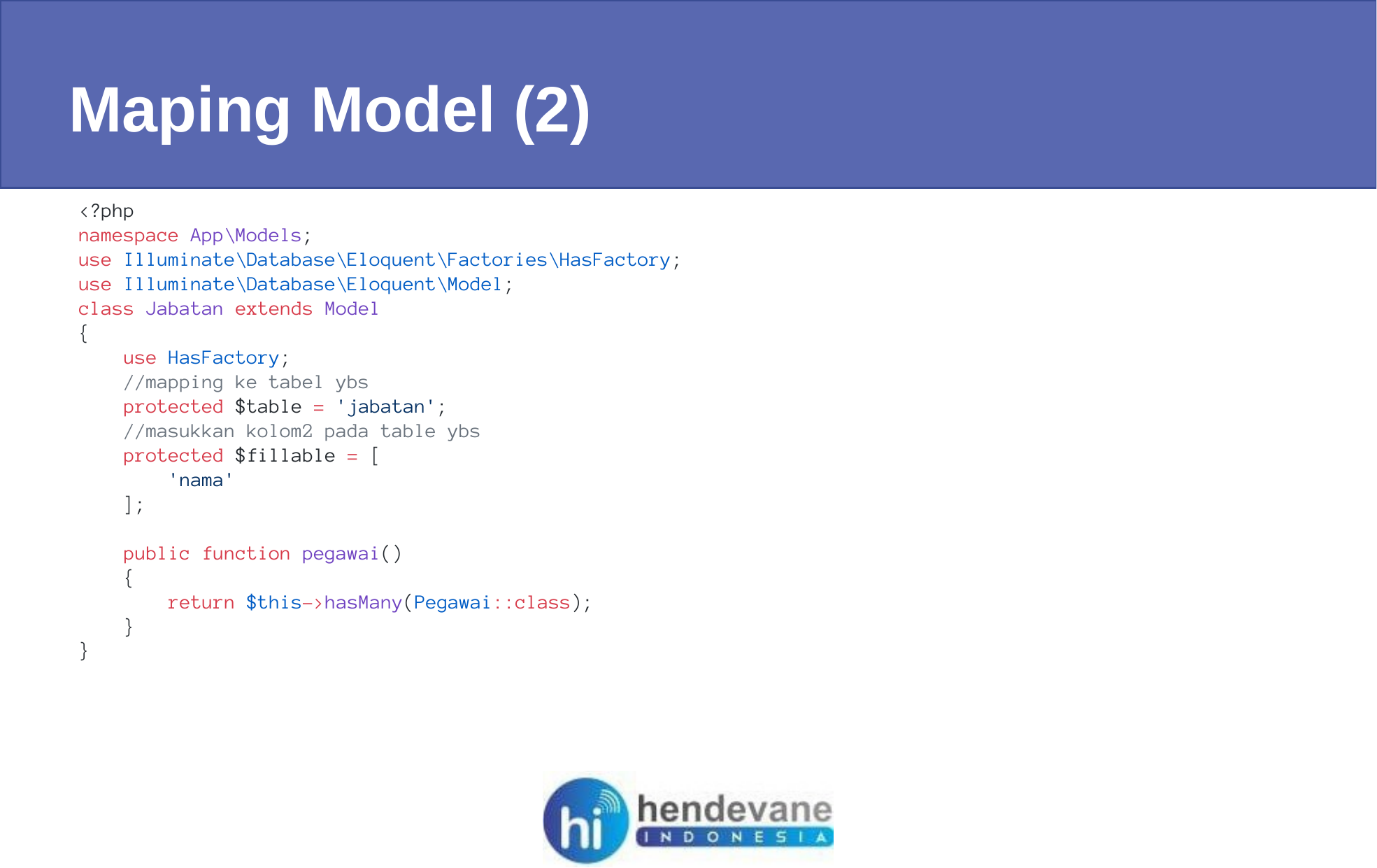

Maping Model (2)
<?php
namespace App\Models;
use Illuminate\Database\Eloquent\Factories\HasFactory;
use Illuminate\Database\Eloquent\Model;
class Jabatan extends Model
{
    use HasFactory;
    //mapping ke tabel ybs
    protected $table = 'jabatan';
    //masukkan kolom2 pada table ybs
    protected $fillable = [
        'nama'
    ];
    public function pegawai()
    {
        return $this->hasMany(Pegawai::class);
    }
}